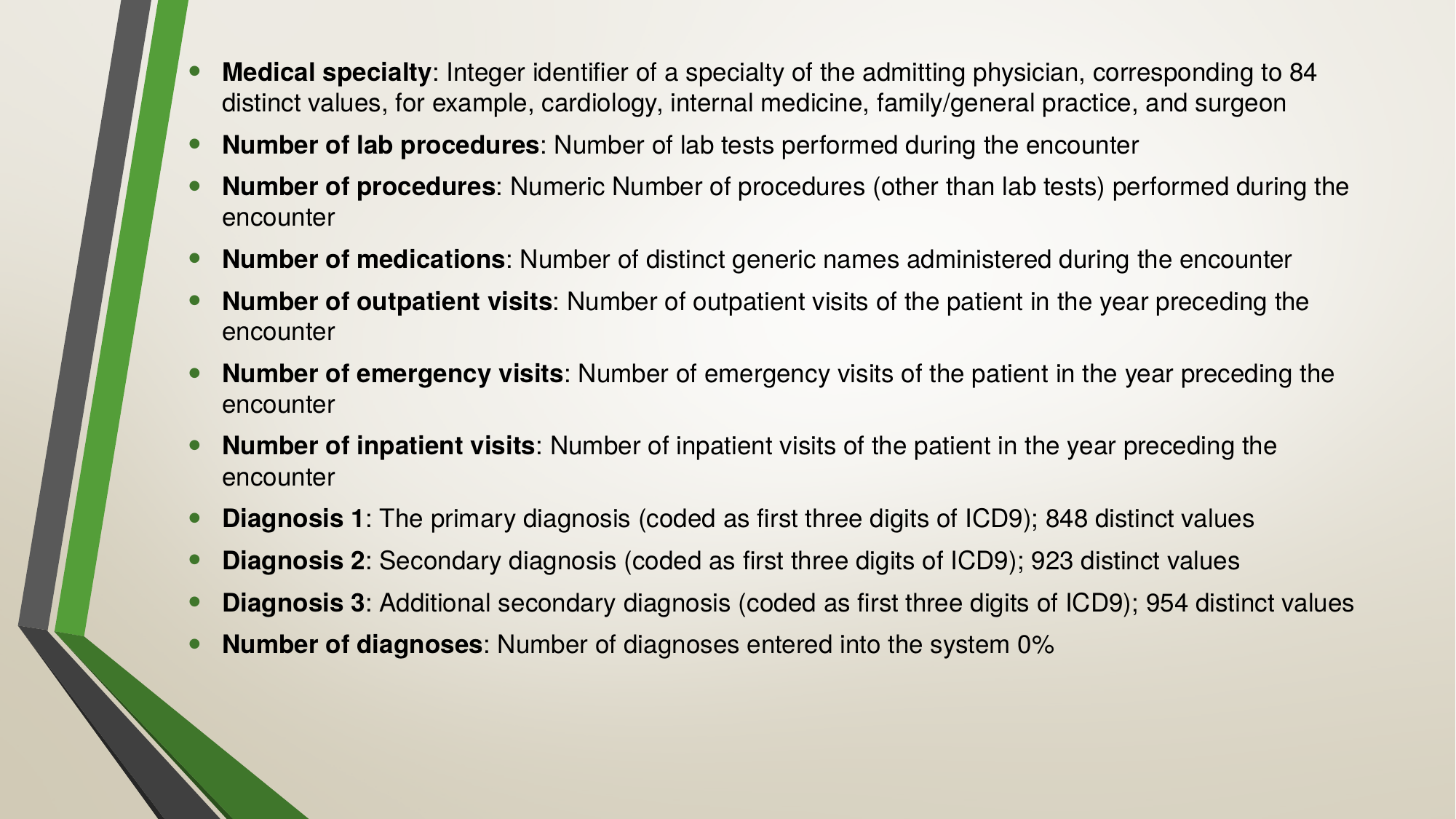

Medical specialty: Integer identifier of a specialty of the admitting physician, corresponding to 84 distinct values, for example, cardiology, internal medicine, family/general practice, and surgeon
Number of lab procedures: Number of lab tests performed during the encounter
Number of procedures: Numeric Number of procedures (other than lab tests) performed during the encounter
Number of medications: Number of distinct generic names administered during the encounter
Number of outpatient visits: Number of outpatient visits of the patient in the year preceding the encounter
Number of emergency visits: Number of emergency visits of the patient in the year preceding the encounter
Number of inpatient visits: Number of inpatient visits of the patient in the year preceding the encounter
Diagnosis 1: The primary diagnosis (coded as first three digits of ICD9); 848 distinct values
Diagnosis 2: Secondary diagnosis (coded as first three digits of ICD9); 923 distinct values
Diagnosis 3: Additional secondary diagnosis (coded as first three digits of ICD9); 954 distinct values
Number of diagnoses: Number of diagnoses entered into the system 0%